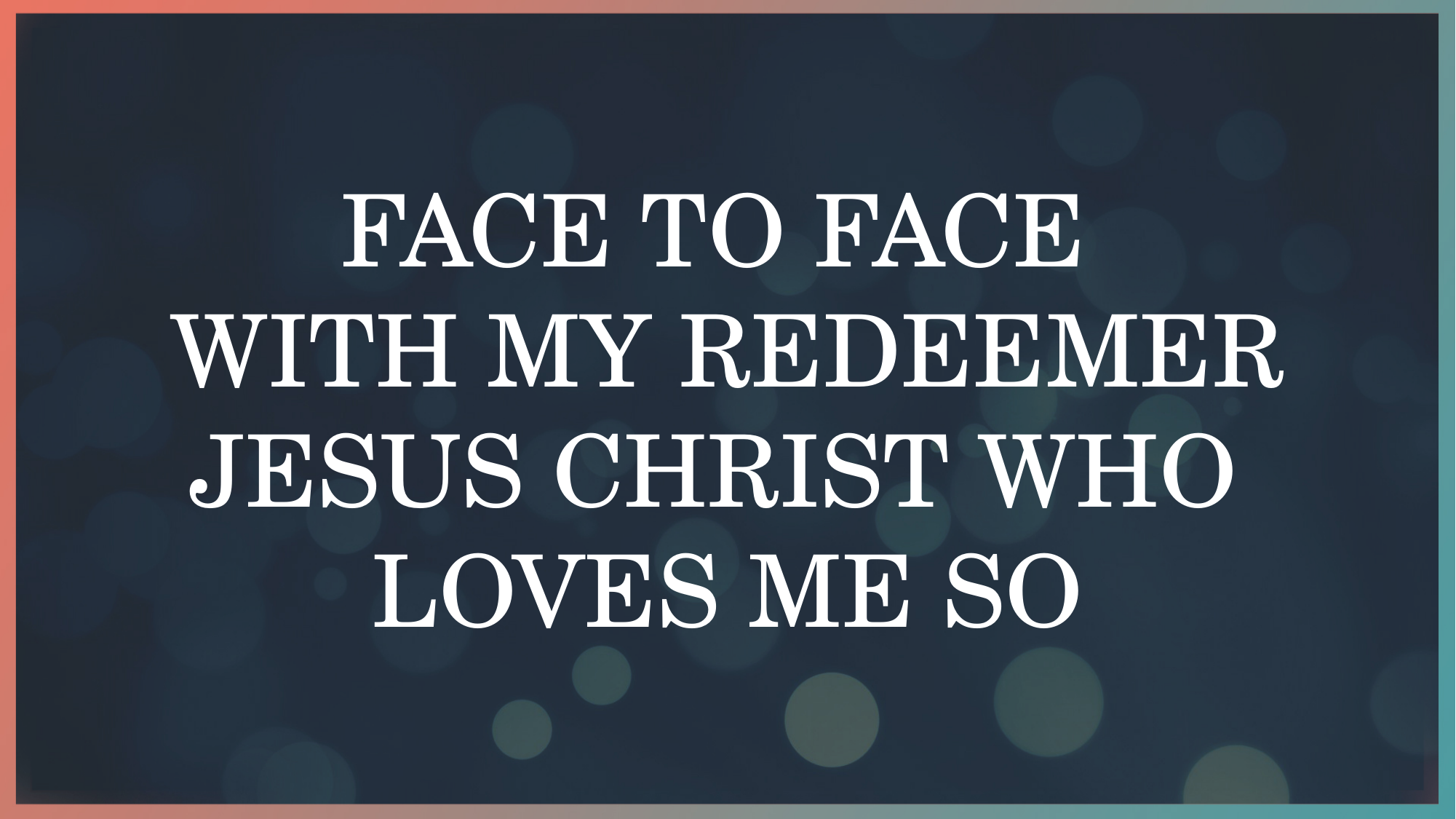

FACE TO FACE
WITH MY REDEEMER
JESUS CHRIST WHO
LOVES ME SO